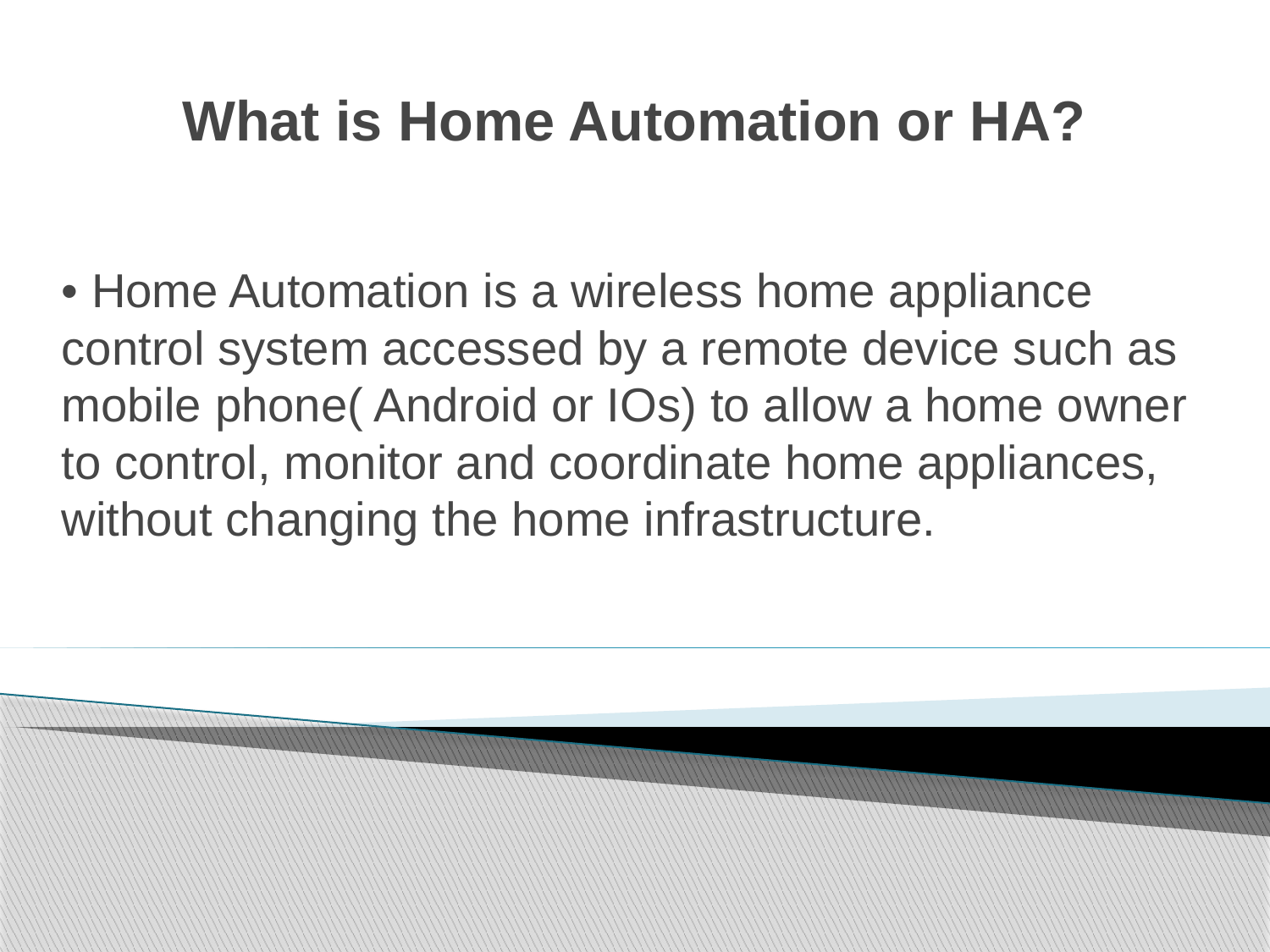

# What is Home Automation or HA?
• Home Automation is a wireless home appliance control system accessed by a remote device such as mobile phone( Android or IOs) to allow a home owner to control, monitor and coordinate home appliances, without changing the home infrastructure.